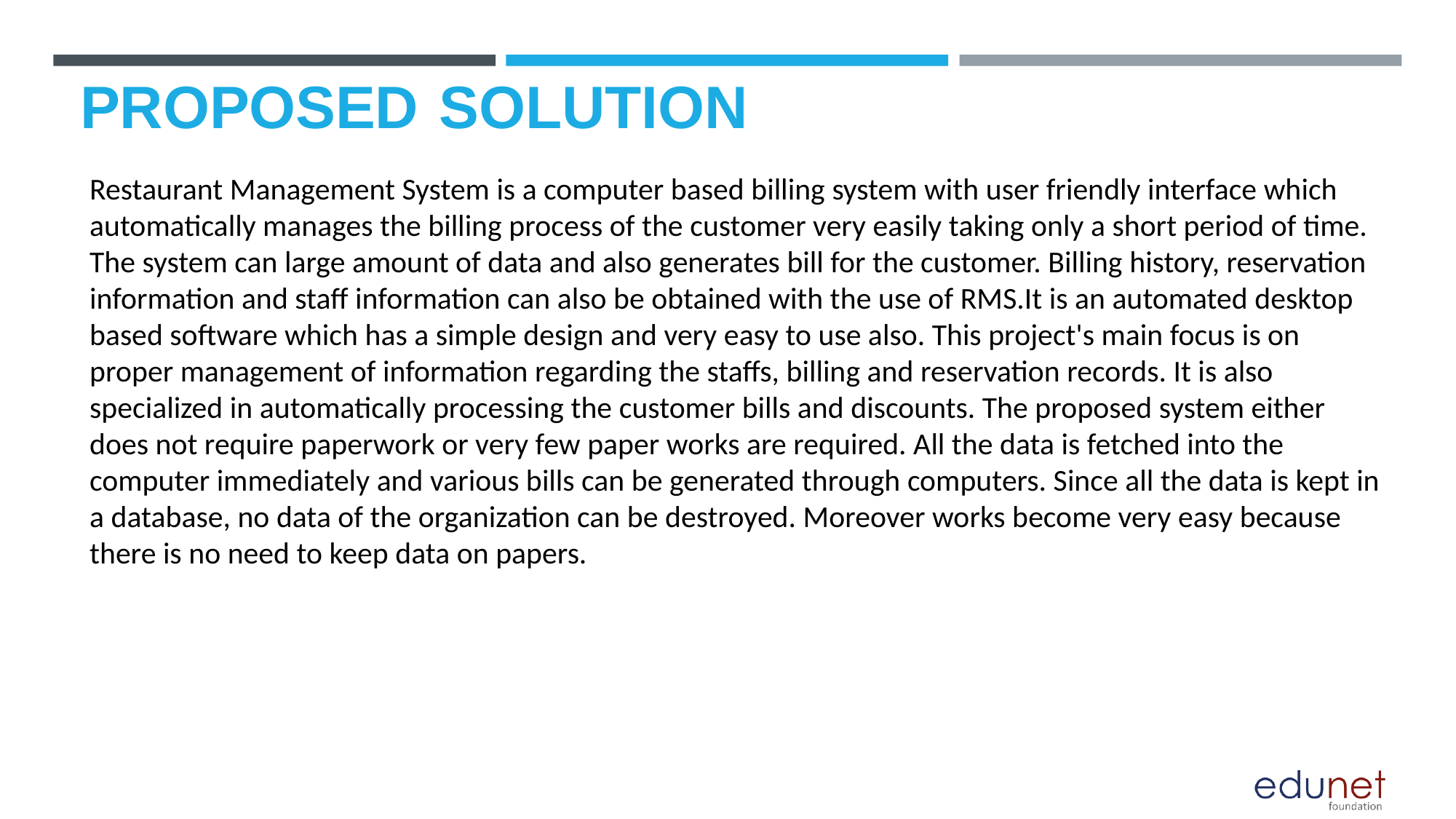

# PROPOSED SOLUTION
Restaurant Management System is a computer based billing system with user friendly interface which automatically manages the billing process of the customer very easily taking only a short period of time. The system can large amount of data and also generates bill for the customer. Billing history, reservation information and staff information can also be obtained with the use of RMS.It is an automated desktop based software which has a simple design and very easy to use also. This project's main focus is on proper management of information regarding the staffs, billing and reservation records. It is also specialized in automatically processing the customer bills and discounts. The proposed system either does not require paperwork or very few paper works are required. All the data is fetched into the computer immediately and various bills can be generated through computers. Since all the data is kept in a database, no data of the organization can be destroyed. Moreover works become very easy because there is no need to keep data on papers.